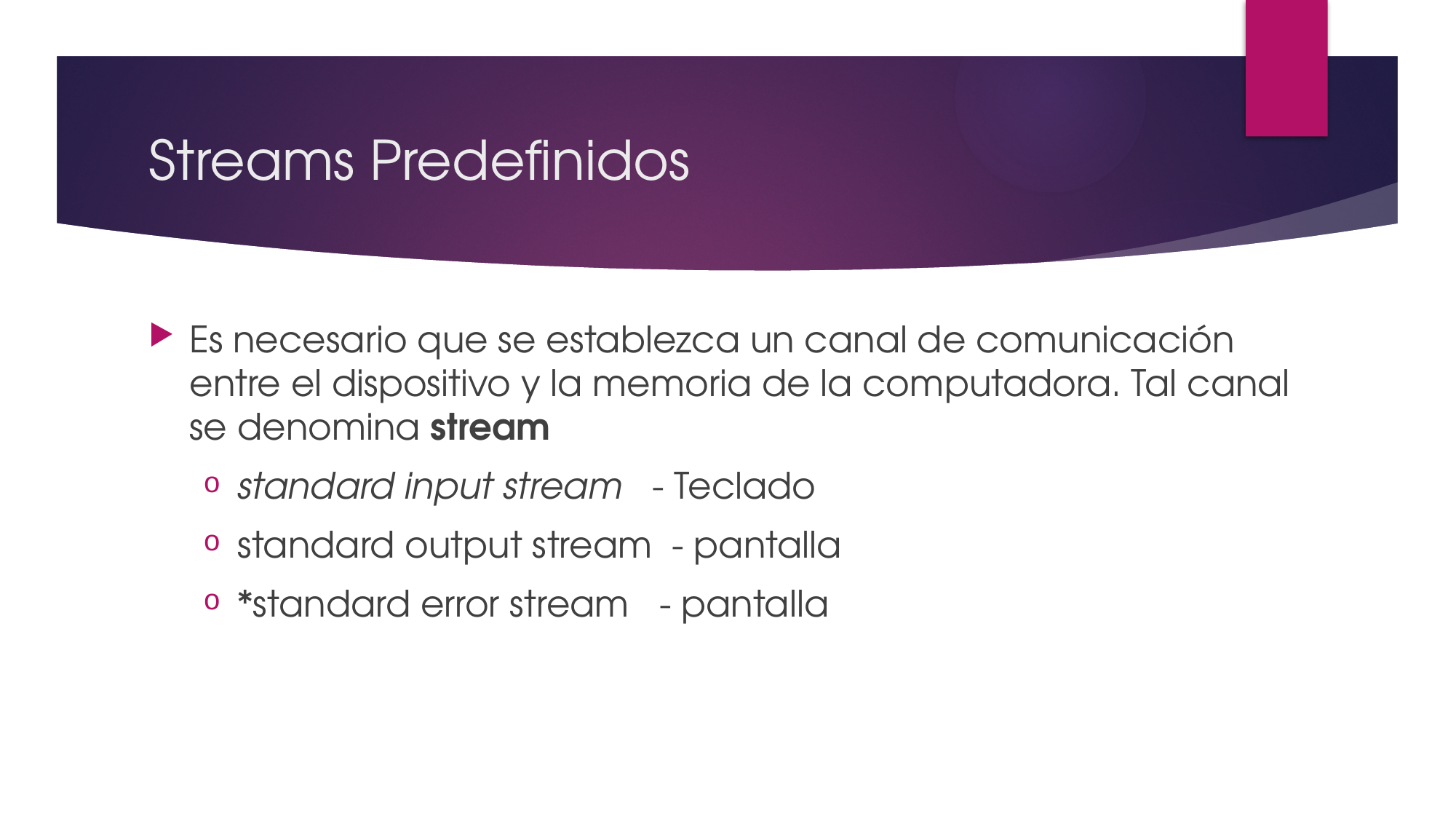

# Streams Predefinidos
Es necesario que se establezca un canal de comunicación entre el dispositivo y la memoria de la computadora. Tal canal se denomina stream
standard input stream   - Teclado
standard output stream  - pantalla
*standard error stream   - pantalla